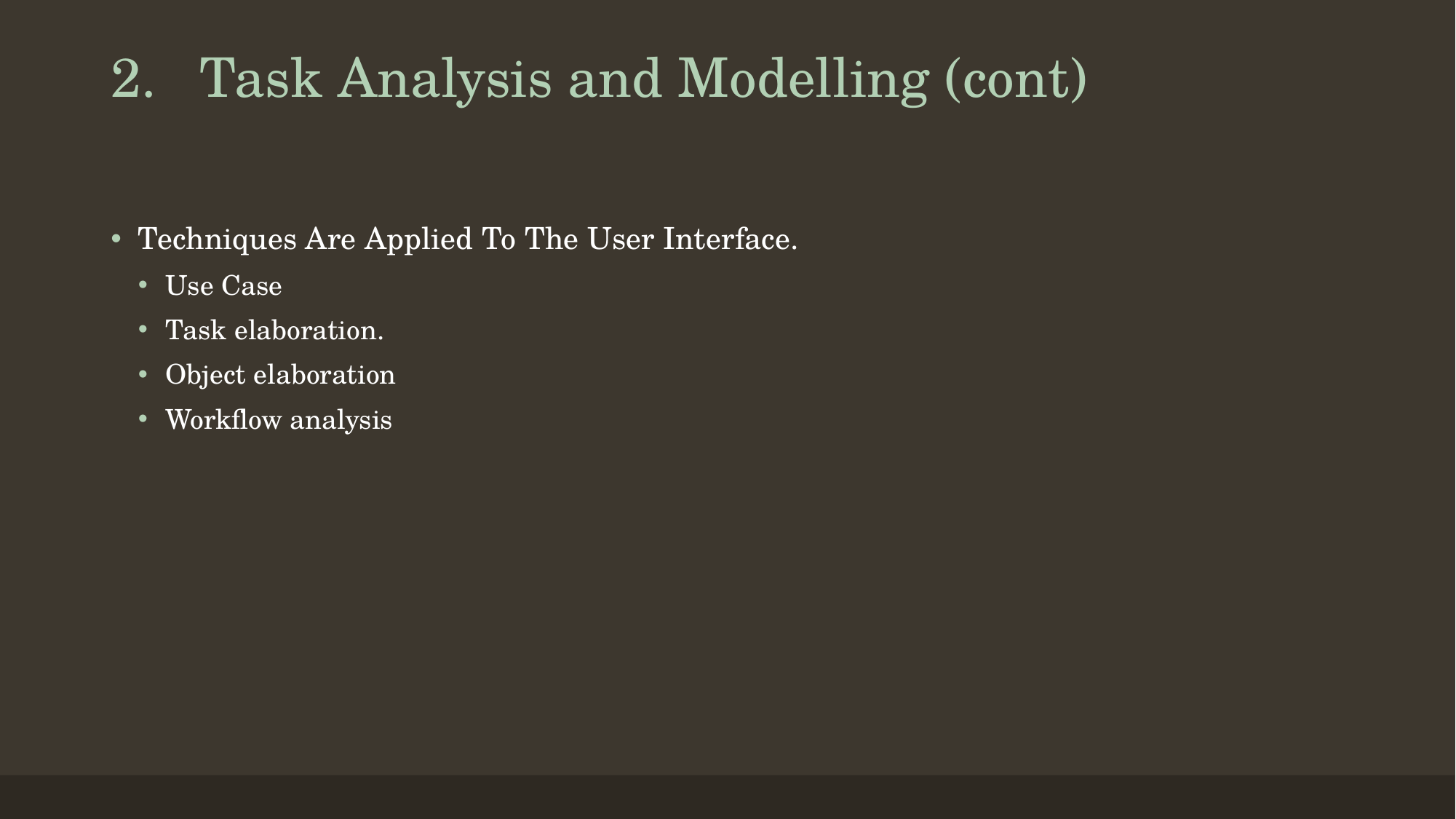

# Task Analysis and Modelling (cont)
Techniques Are Applied To The User Interface.
Use Case
Task elaboration.
Object elaboration
Workflow analysis